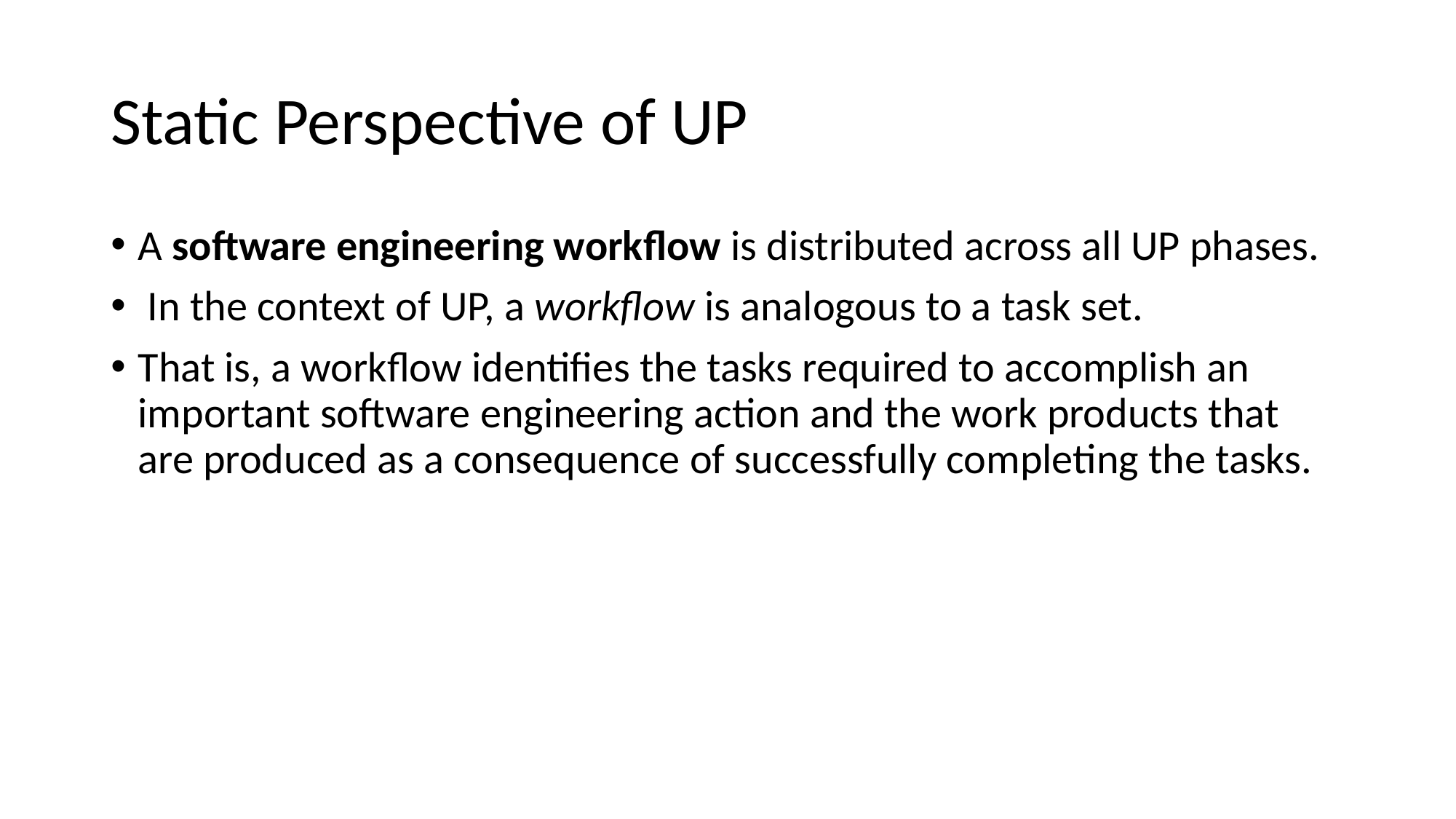

Static Perspective of UP
A software engineering workflow is distributed across all UP phases.
 In the context of UP, a workflow is analogous to a task set.
That is, a workflow identifies the tasks required to accomplish an important software engineering action and the work products that are produced as a consequence of successfully completing the tasks.